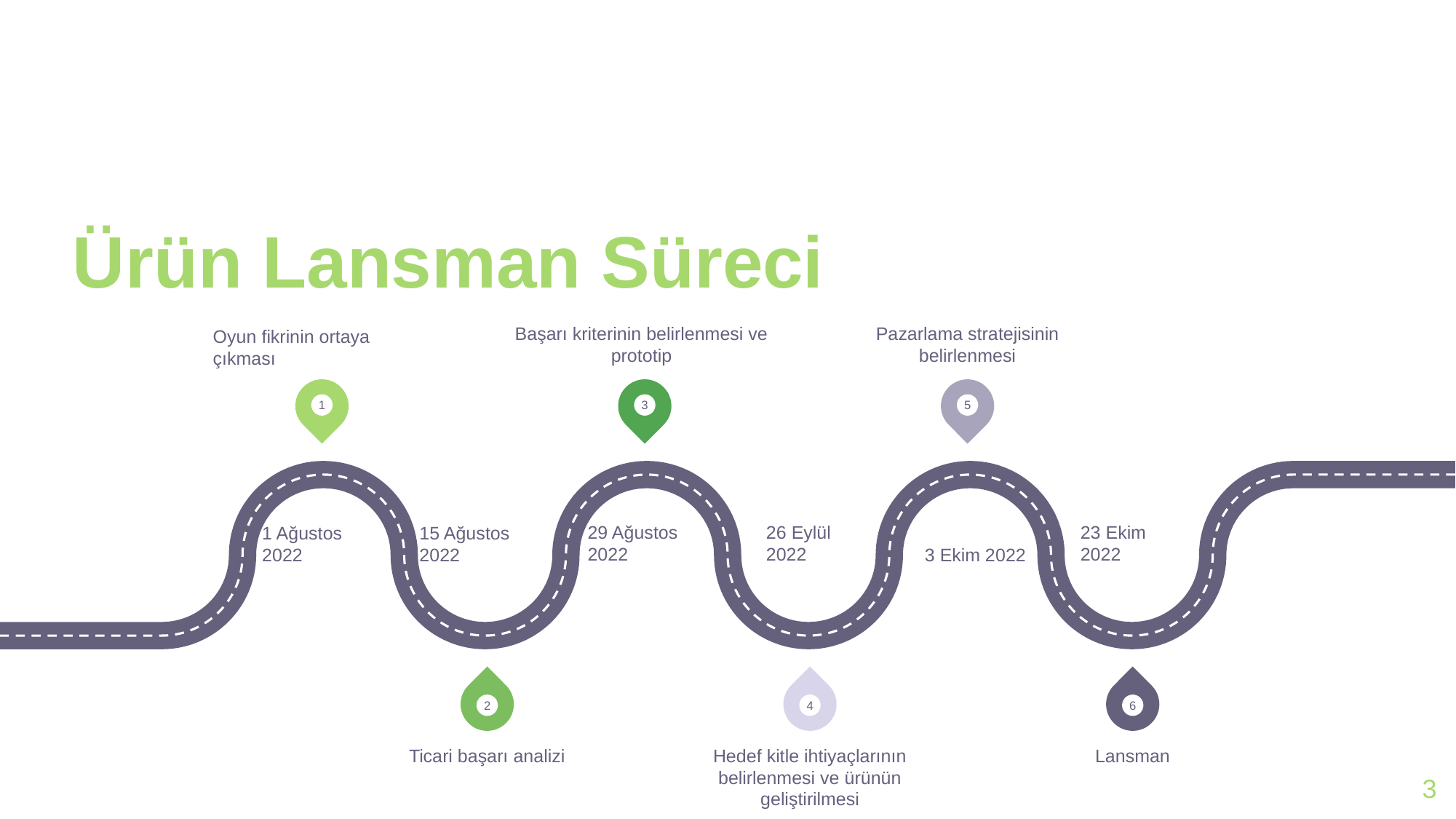

Ürün Lansman Süreci
Başarı kriterinin belirlenmesi ve prototip
Pazarlama stratejisinin belirlenmesi
Oyun fikrinin ortaya çıkması

1

3

5

3 Ekim 2022
26 Eylül 2022
29 Ağustos 2022
1 Ağustos 2022
15 Ağustos 2022
23 Ekim 2022

2

4

6
Ticari başarı analizi
Hedef kitle ihtiyaçlarının belirlenmesi ve ürünün geliştirilmesi
Lansman
3